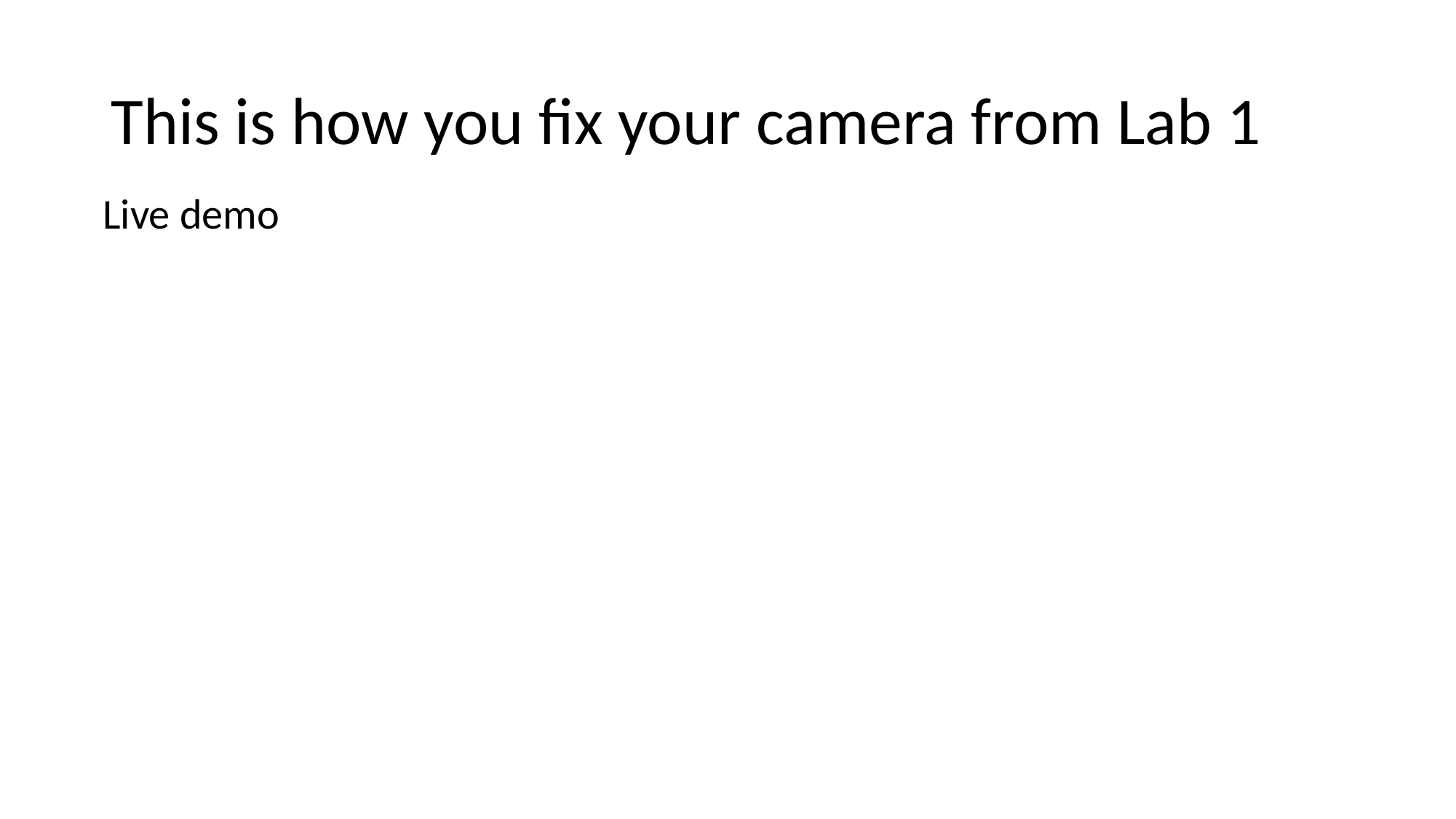

# This is how you fix your camera from Lab 1
Live demo